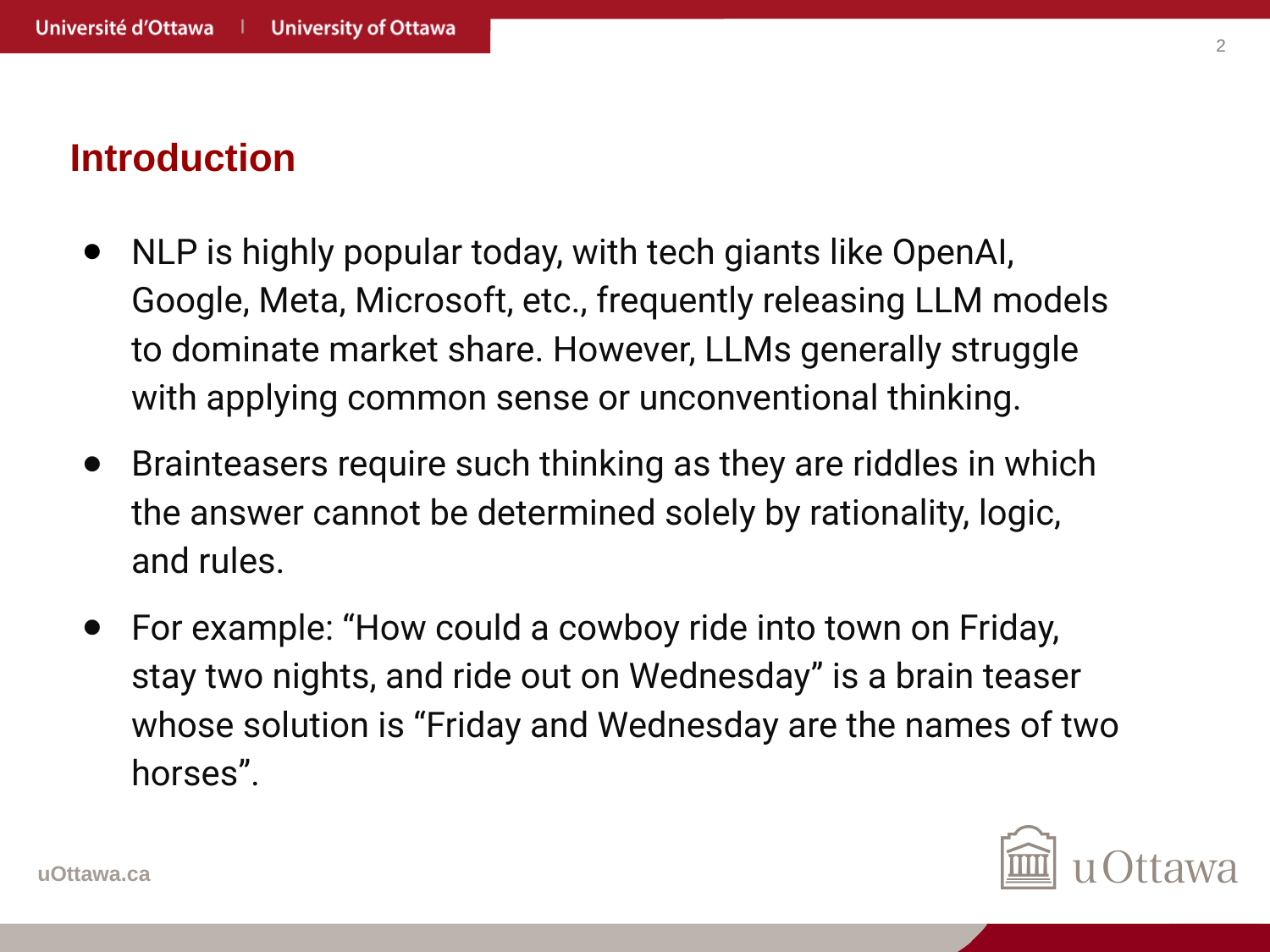

# Introduction
NLP is highly popular today, with tech giants like OpenAI, Google, Meta, Microsoft, etc., frequently releasing LLM models to dominate market share. However, LLMs generally struggle with applying common sense or unconventional thinking.
Brainteasers require such thinking as they are riddles in which the answer cannot be determined solely by rationality, logic, and rules.
For example: “How could a cowboy ride into town on Friday, stay two nights, and ride out on Wednesday” is a brain teaser whose solution is “Friday and Wednesday are the names of two horses”.